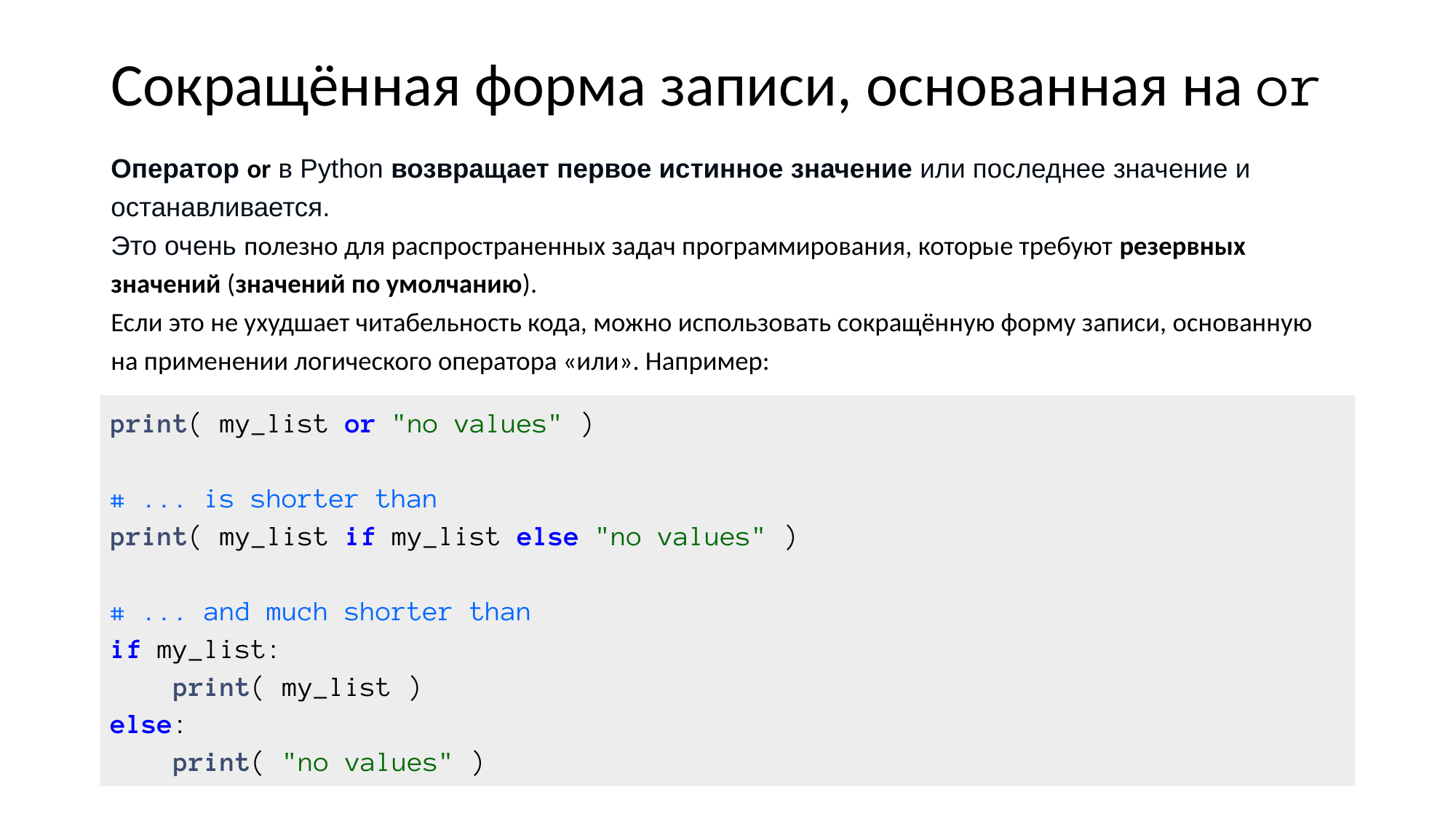

# Сокращённая форма записи, основанная на or
Оператор or в Python возвращает первое истинное значение или последнее значение и останавливается.
Это очень полезно для распространенных задач программирования, которые требуют резервных значений (значений по умолчанию).
Если это не ухудшает читабельность кода, можно использовать сокращённую форму записи, основанную на применении логического оператора «или». Например:
print( my_list or "no values" )
# ... is shorter than
print( my_list if my_list else "no values" )
# ... and much shorter than
if my_list:
    print( my_list )
else:
    print( "no values" )